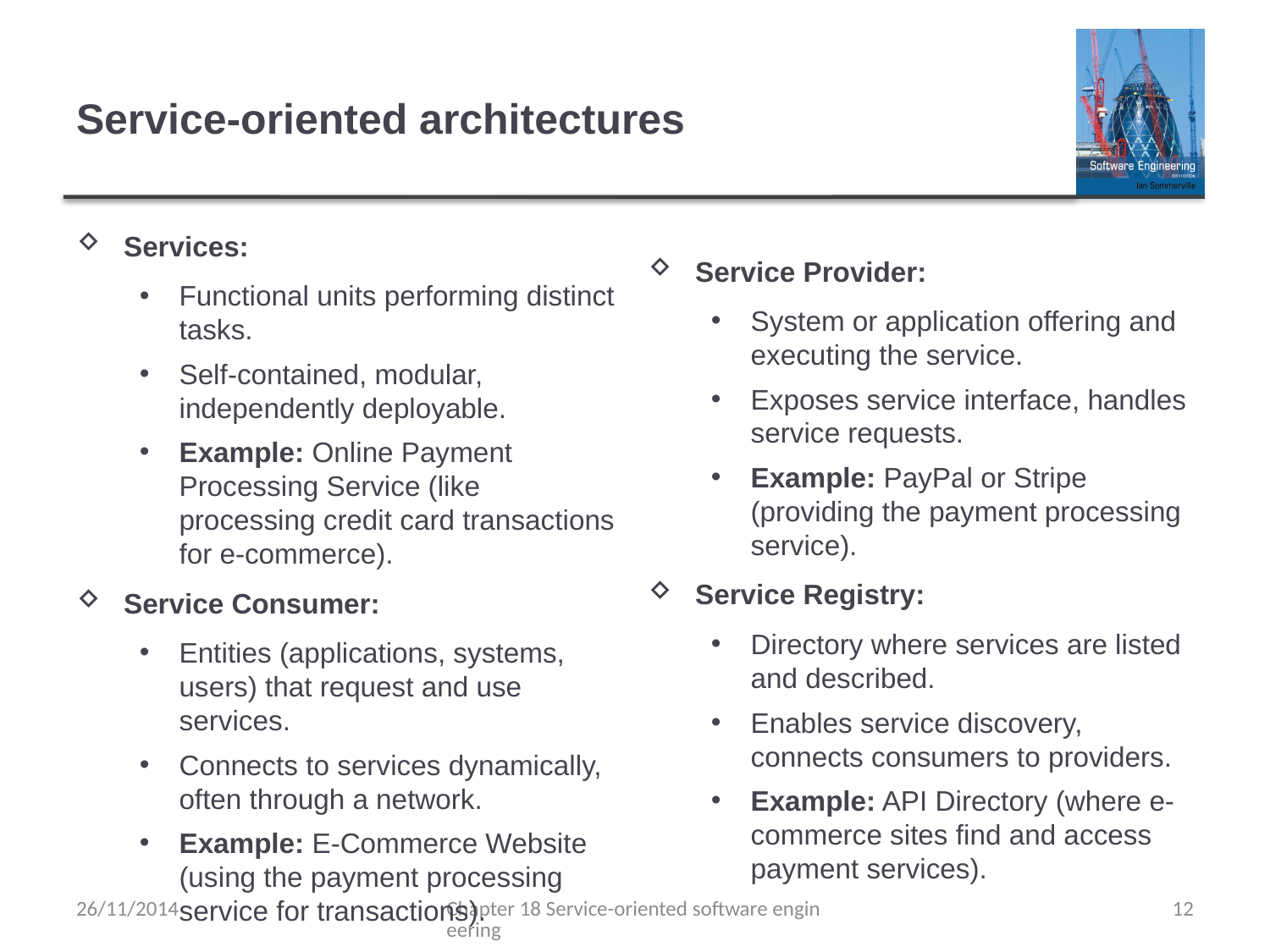

# Service-oriented architectures
Services:
Functional units performing distinct tasks.
Self-contained, modular, independently deployable.
Example: Online Payment Processing Service (like processing credit card transactions for e-commerce).
Service Consumer:
Entities (applications, systems, users) that request and use services.
Connects to services dynamically, often through a network.
Example: E-Commerce Website (using the payment processing service for transactions).
Service Provider:
System or application offering and executing the service.
Exposes service interface, handles service requests.
Example: PayPal or Stripe (providing the payment processing service).
Service Registry:
Directory where services are listed and described.
Enables service discovery, connects consumers to providers.
Example: API Directory (where e-commerce sites find and access payment services).
26/11/2014
Chapter 18 Service-oriented software engineering
12